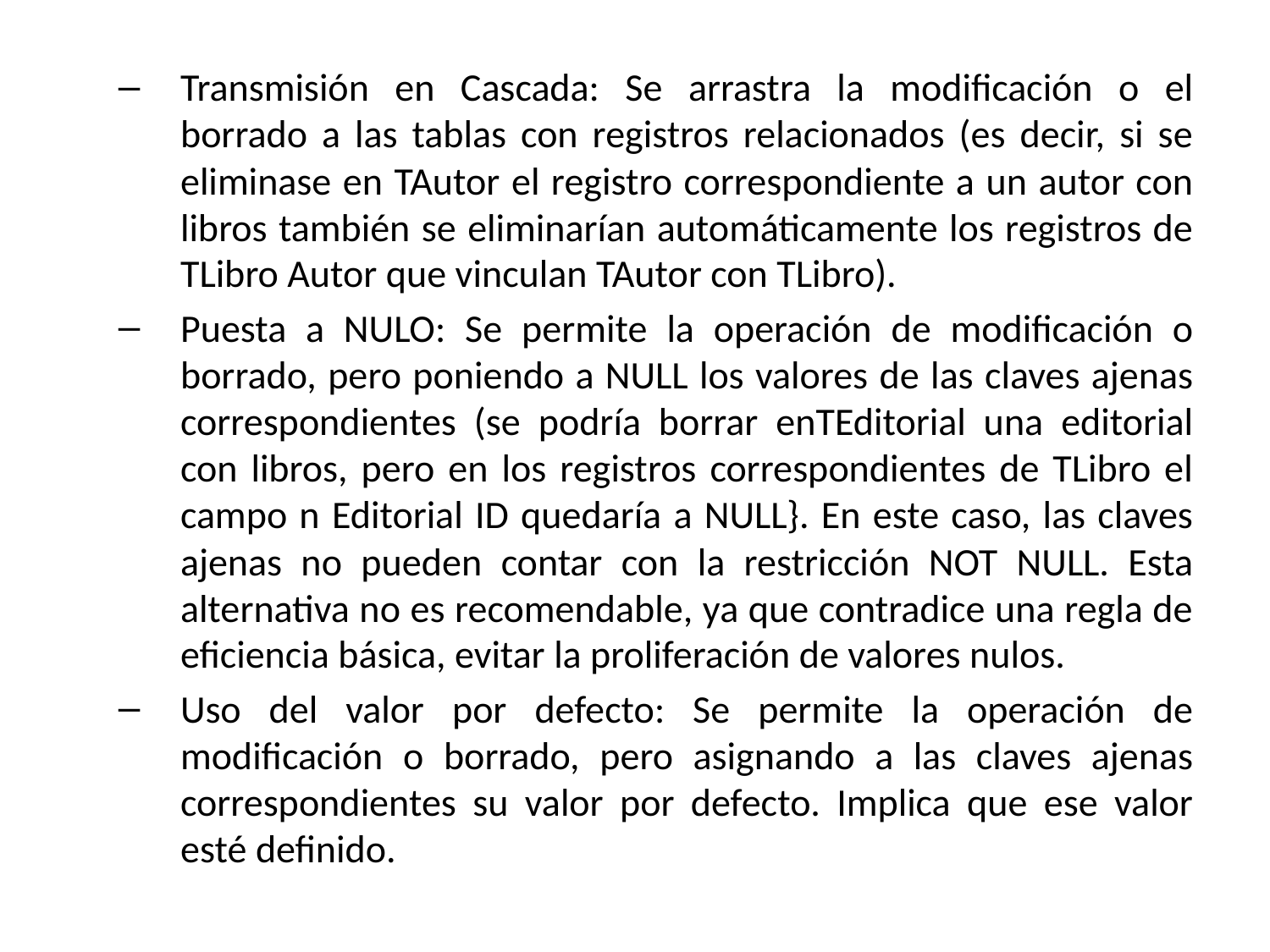

# Transmisión en Cascada: Se arrastra la modificación o el borrado a las tablas con registros relacionados (es decir, si se eliminase en TAutor el registro correspondiente a un autor con libros también se eliminarían automáticamente los registros de TLibro Autor que vinculan TAutor con TLibro).
Puesta a NULO: Se permite la operación de modificación o borrado, pero poniendo a NULL los valores de las claves ajenas correspondientes (se podría borrar enTEditorial una editorial con libros, pero en los registros correspondientes de TLibro el campo n Editorial ID quedaría a NULL}. En este caso, las claves ajenas no pueden contar con la restricción NOT NULL. Esta alternativa no es recomendable, ya que contradice una regla de eficiencia básica, evitar la proliferación de valores nulos.
Uso del valor por defecto: Se permite la operación de modificación o borrado, pero asignando a las claves ajenas correspondientes su valor por defecto. Implica que ese valor esté definido.